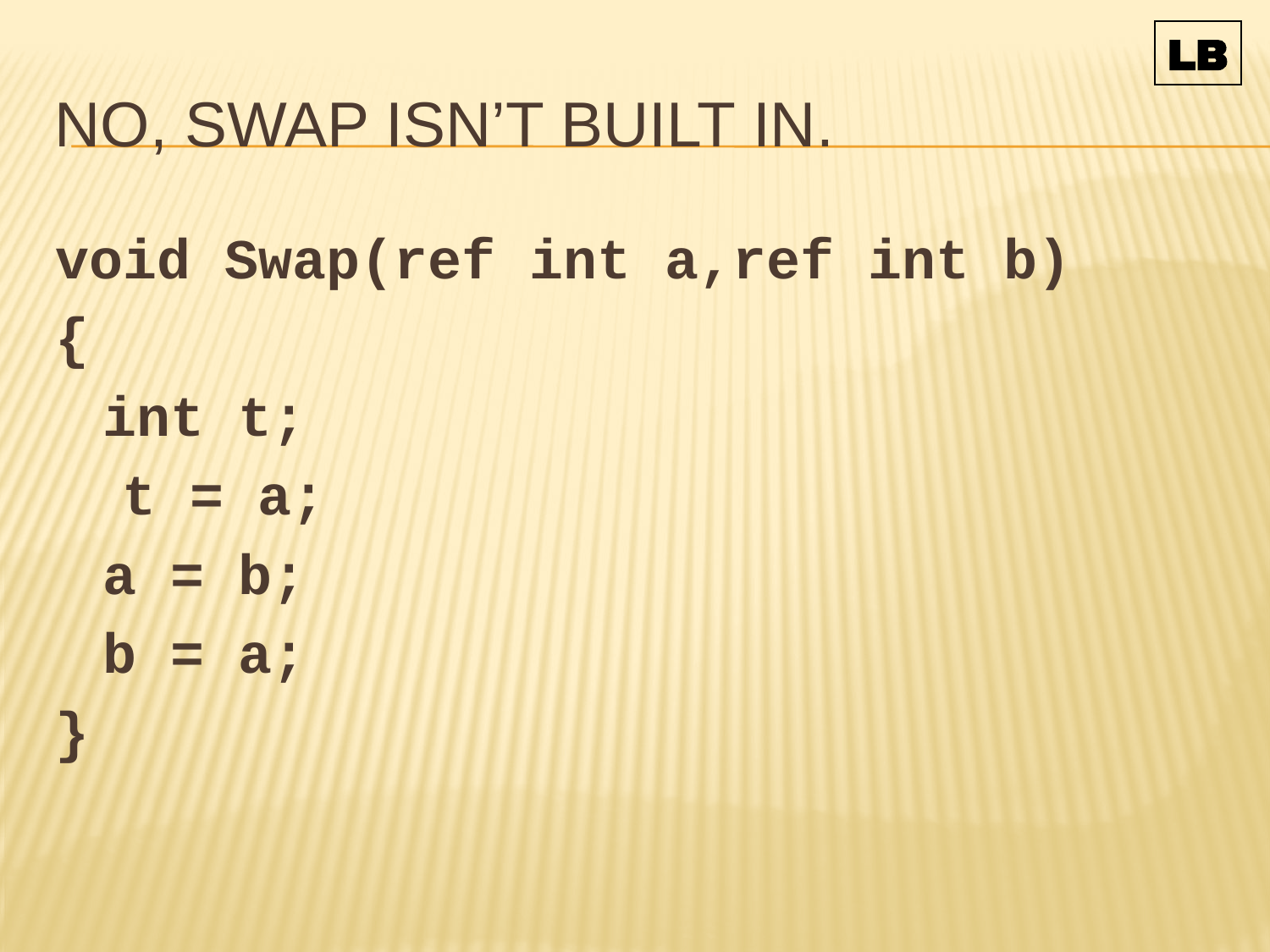

LB
# No, Swap isn’t built in.
void Swap(ref int a,ref int b)
{
	int t;
  t = a;
	a = b;
	b = a;
}